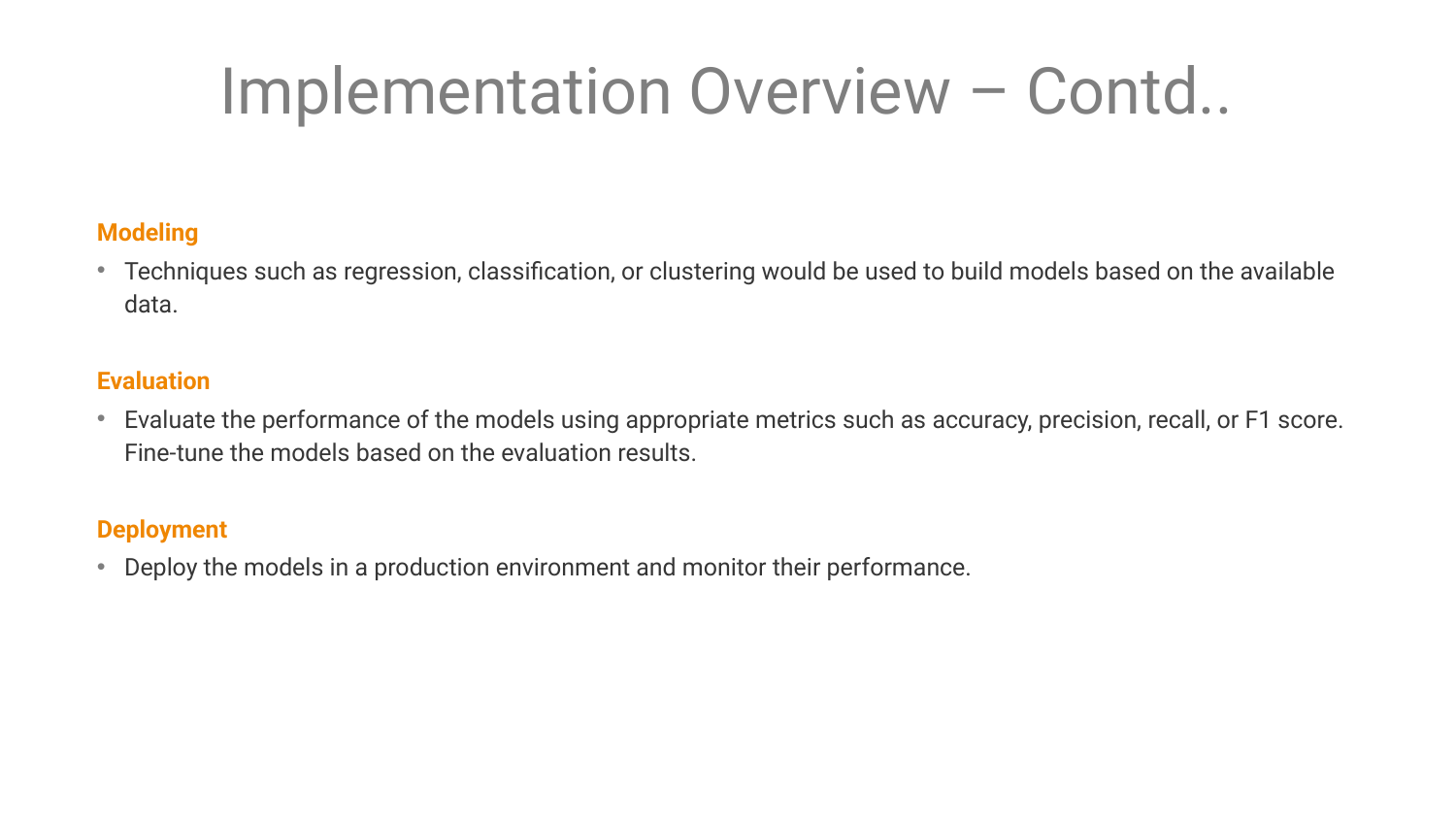

# Implementation Overview – Contd..

Modeling
Techniques such as regression, classification, or clustering would be used to build models based on the available data.

Evaluation
Evaluate the performance of the models using appropriate metrics such as accuracy, precision, recall, or F1 score. Fine-tune the models based on the evaluation results.

Deployment
Deploy the models in a production environment and monitor their performance.